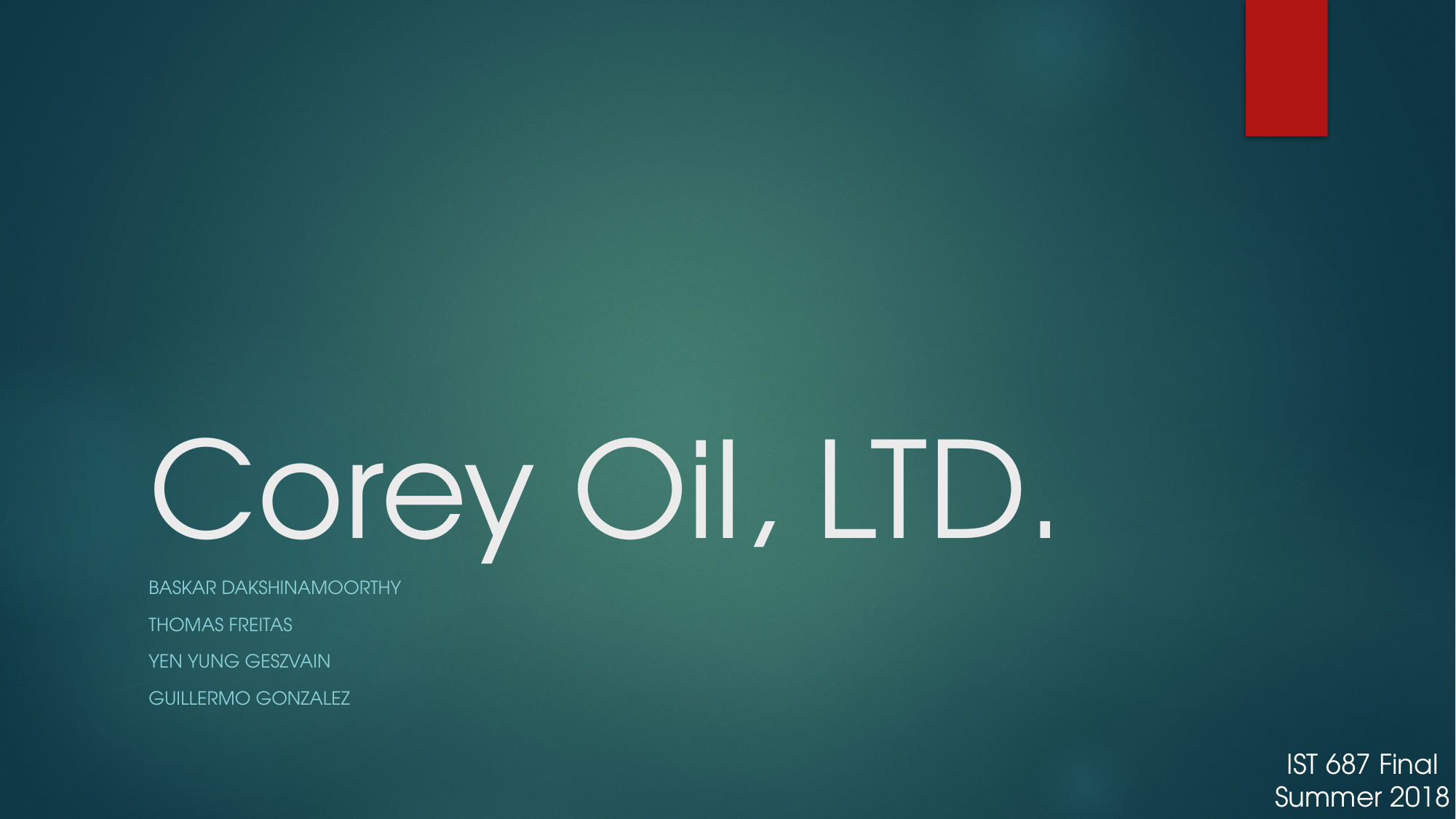

# Corey Oil, LTD.
Baskar Dakshinamoorthy
Thomas Freitas
Yen Yung Geszvain
Guillermo Gonzalez

IST 687 Final
Summer 2018